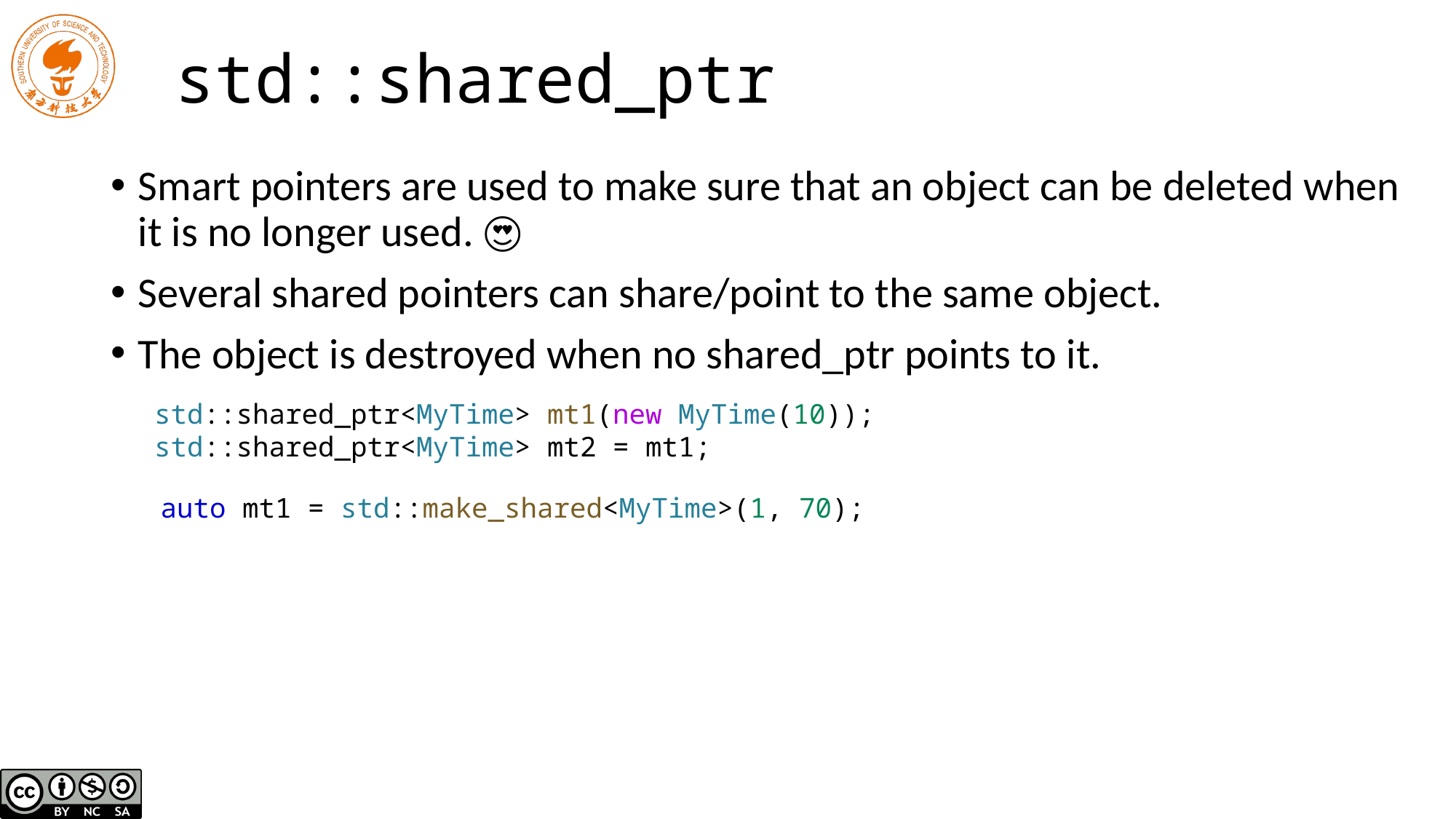

# std::shared_ptr
Smart pointers are used to make sure that an object can be deleted when it is no longer used. 😍
Several shared pointers can share/point to the same object.
The object is destroyed when no shared_ptr points to it.
std::shared_ptr<MyTime> mt1(new MyTime(10));
std::shared_ptr<MyTime> mt2 = mt1;
auto mt1 = std::make_shared<MyTime>(1, 70);